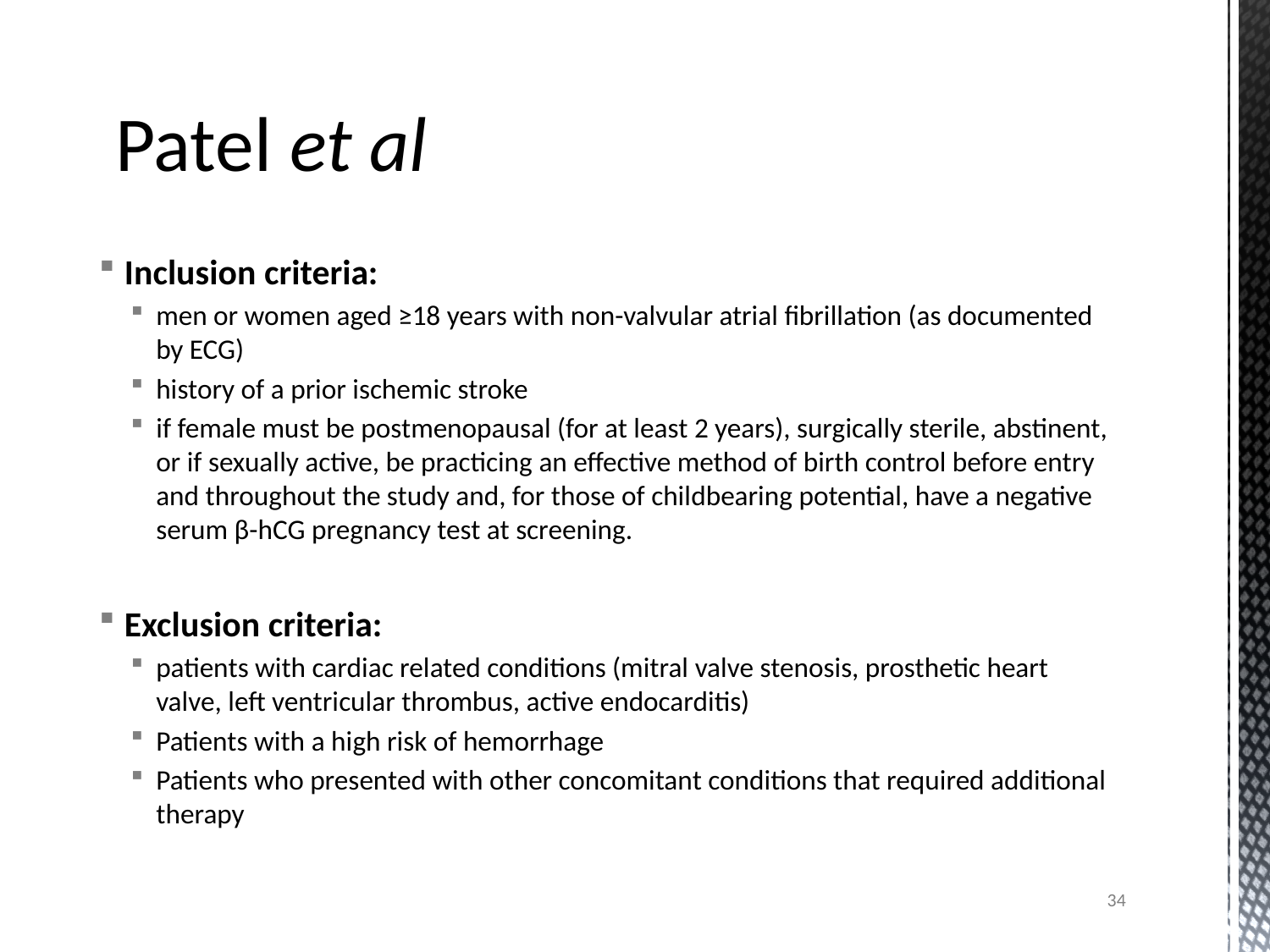

# Patel et al
Inclusion criteria:
men or women aged ≥18 years with non-valvular atrial fibrillation (as documented by ECG)
history of a prior ischemic stroke
if female must be postmenopausal (for at least 2 years), surgically sterile, abstinent, or if sexually active, be practicing an effective method of birth control before entry and throughout the study and, for those of childbearing potential, have a negative serum β-hCG pregnancy test at screening.

Exclusion criteria:
patients with cardiac related conditions (mitral valve stenosis, prosthetic heart valve, left ventricular thrombus, active endocarditis)
Patients with a high risk of hemorrhage
Patients who presented with other concomitant conditions that required additional therapy

34